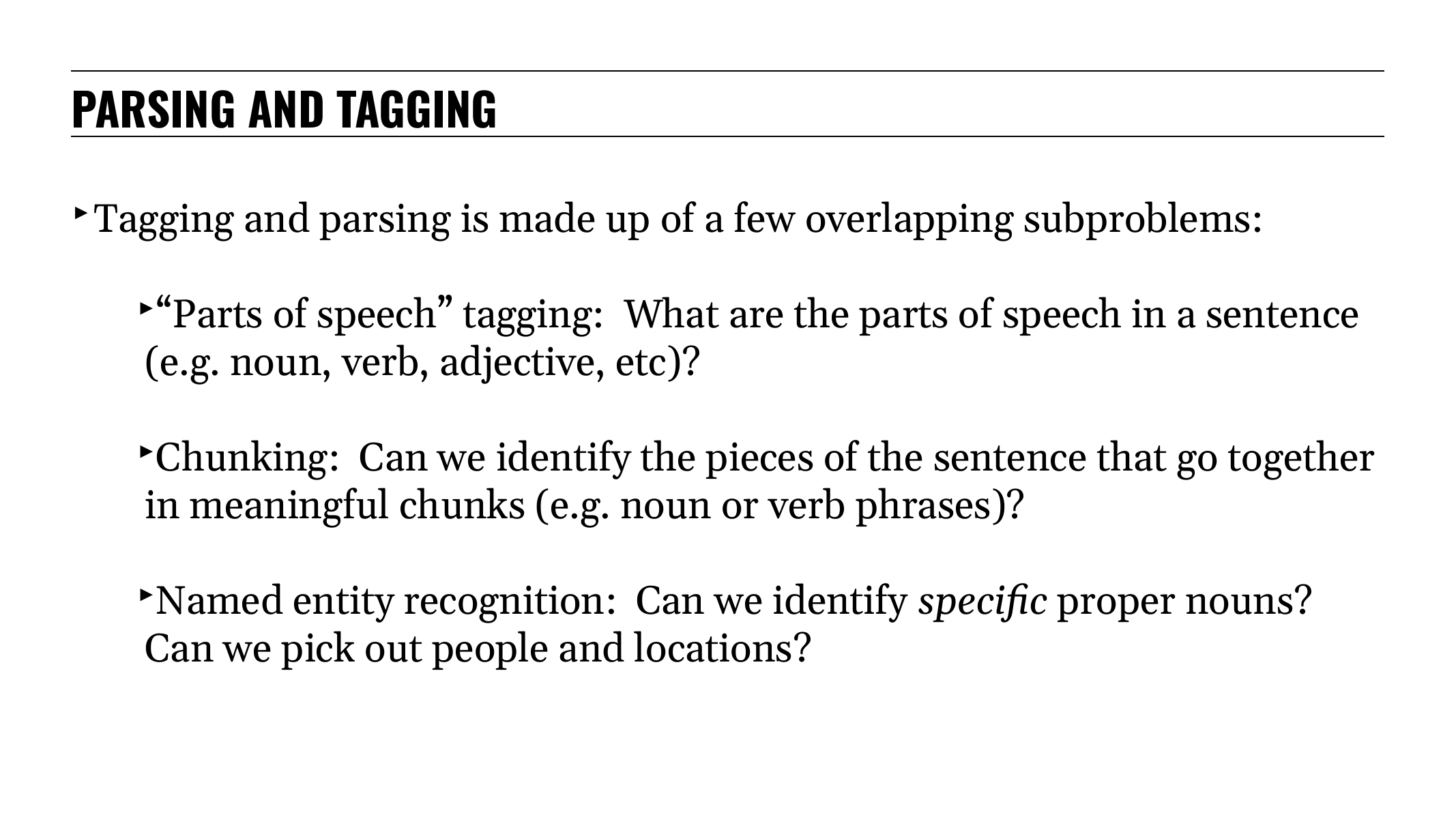

PARSING AND TAGGING

Tagging and parsing is made up of a few overlapping subproblems:

“Parts of speech” tagging:  What are the parts of speech in a sentence (e.g. noun, verb, adjective, etc)?

Chunking:  Can we identify the pieces of the sentence that go together in meaningful chunks (e.g. noun or verb phrases)?

Named entity recognition:  Can we identify specific proper nouns?  Can we pick out people and locations?